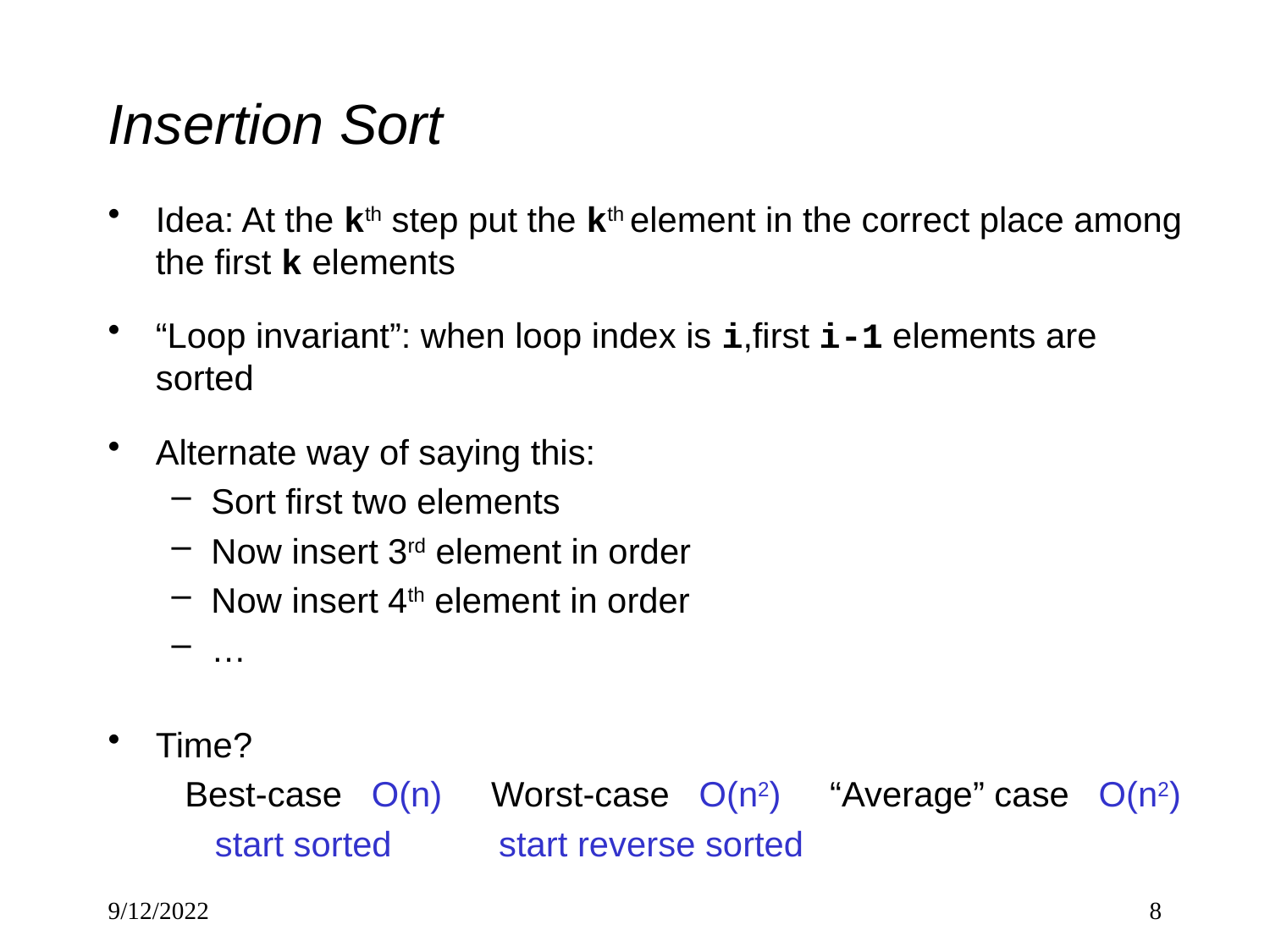

# Insertion Sort
Idea: At the kth step put the kth element in the correct place among the first k elements

“Loop invariant”: when loop index is i,first i-1 elements are sorted

Alternate way of saying this:
Sort first two elements
Now insert 3rd element in order
Now insert 4th element in order
…

Time?
	   Best-case   O(n)     Worst-case   O(n2)     “Average” case   O(n2)
           start sorted           start reverse sorted
9/12/2022
8